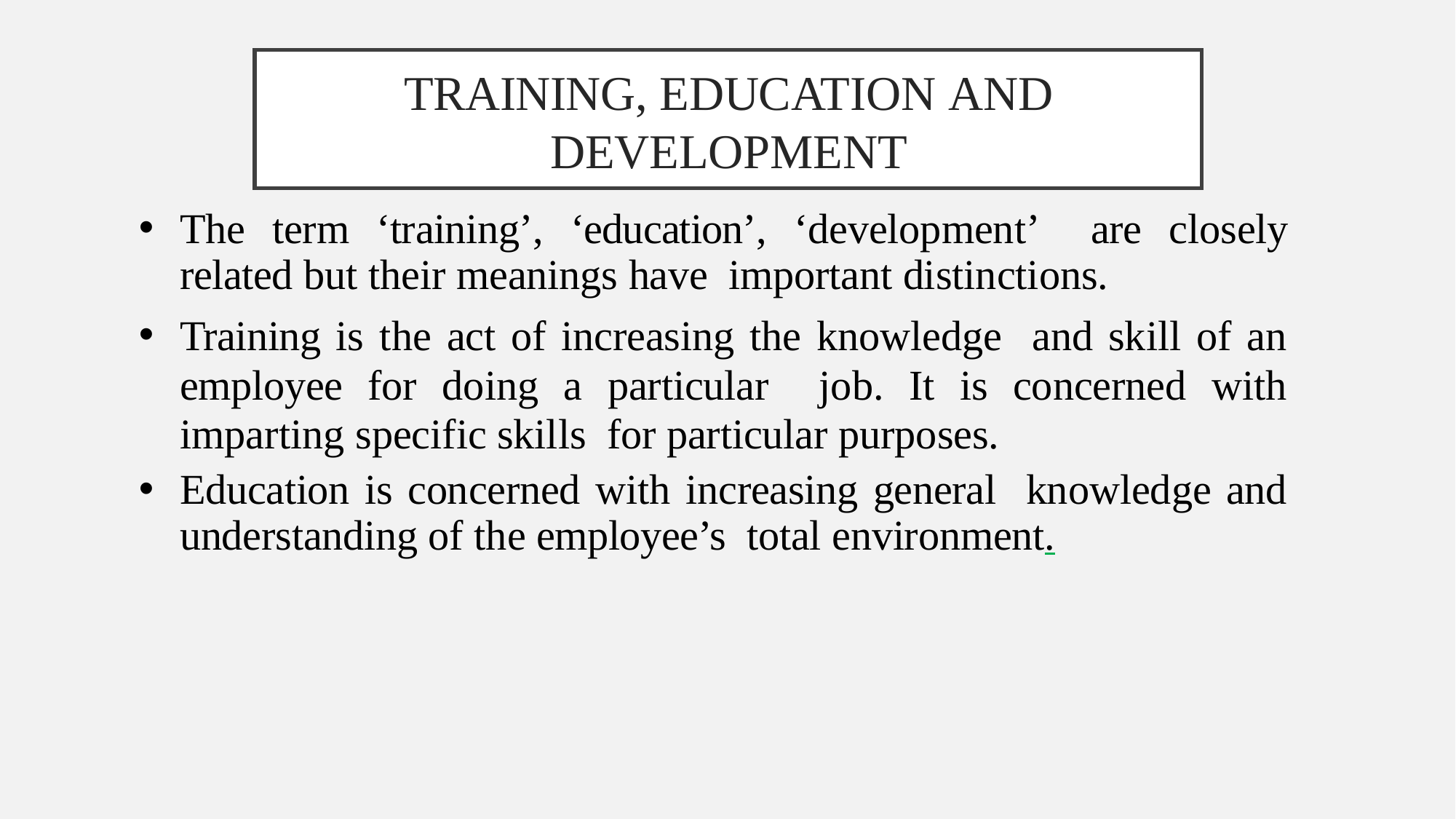

# Training, Education and Development
The term ‘training’, ‘education’, ‘development’  are closely related but their meanings have  important distinctions.
Training is the act of increasing the knowledge  and skill of an employee for doing a particular  job. It is concerned with imparting specific skills  for particular purposes.
Education is concerned with increasing general  knowledge and understanding of the employee’s  total environment.